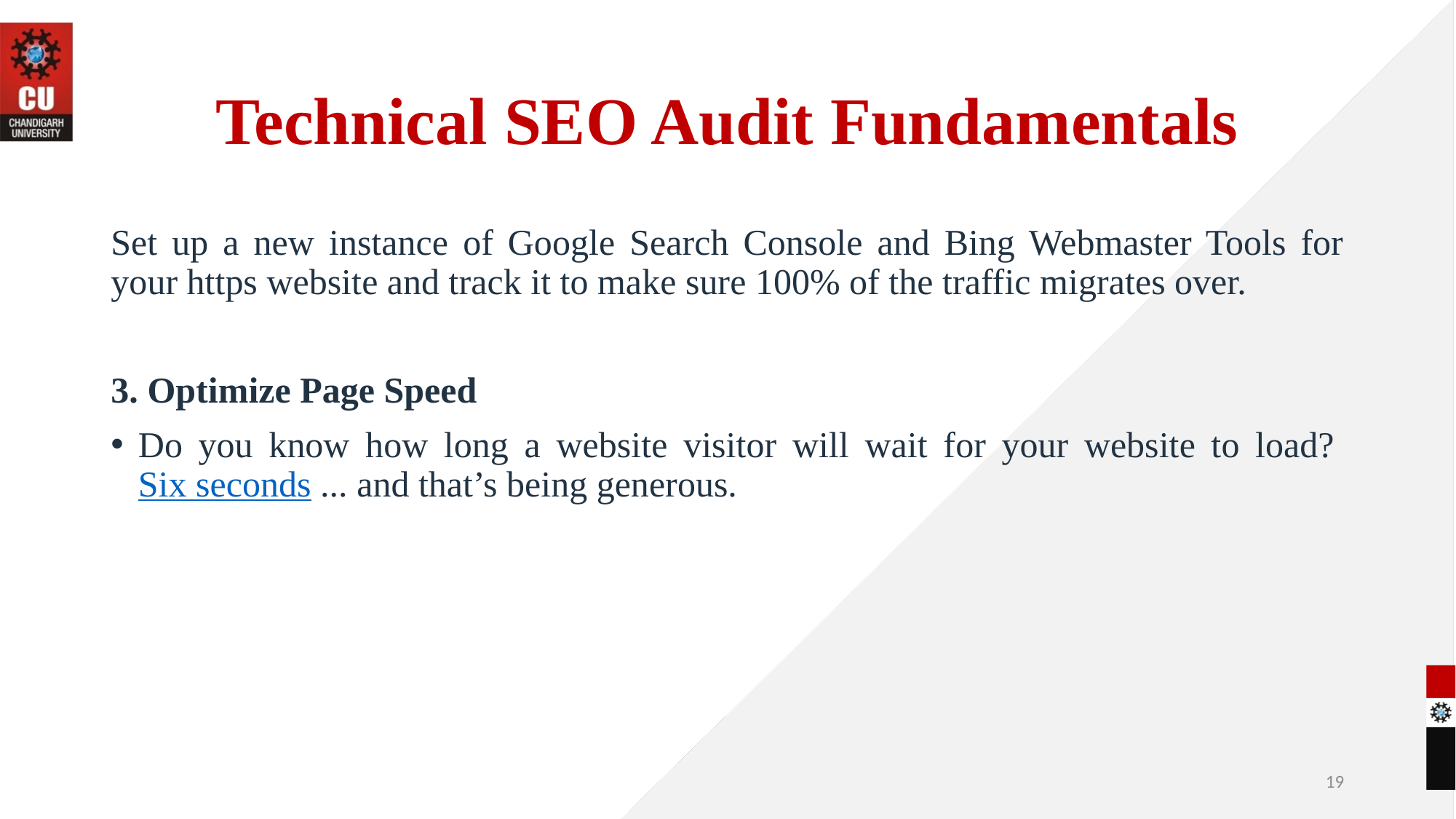

# Technical SEO Audit Fundamentals
Set up a new instance of Google Search Console and Bing Webmaster Tools for your https website and track it to make sure 100% of the traffic migrates over.

3. Optimize Page Speed
Do you know how long a website visitor will wait for your website to load? Six seconds ... and that’s being generous.

19